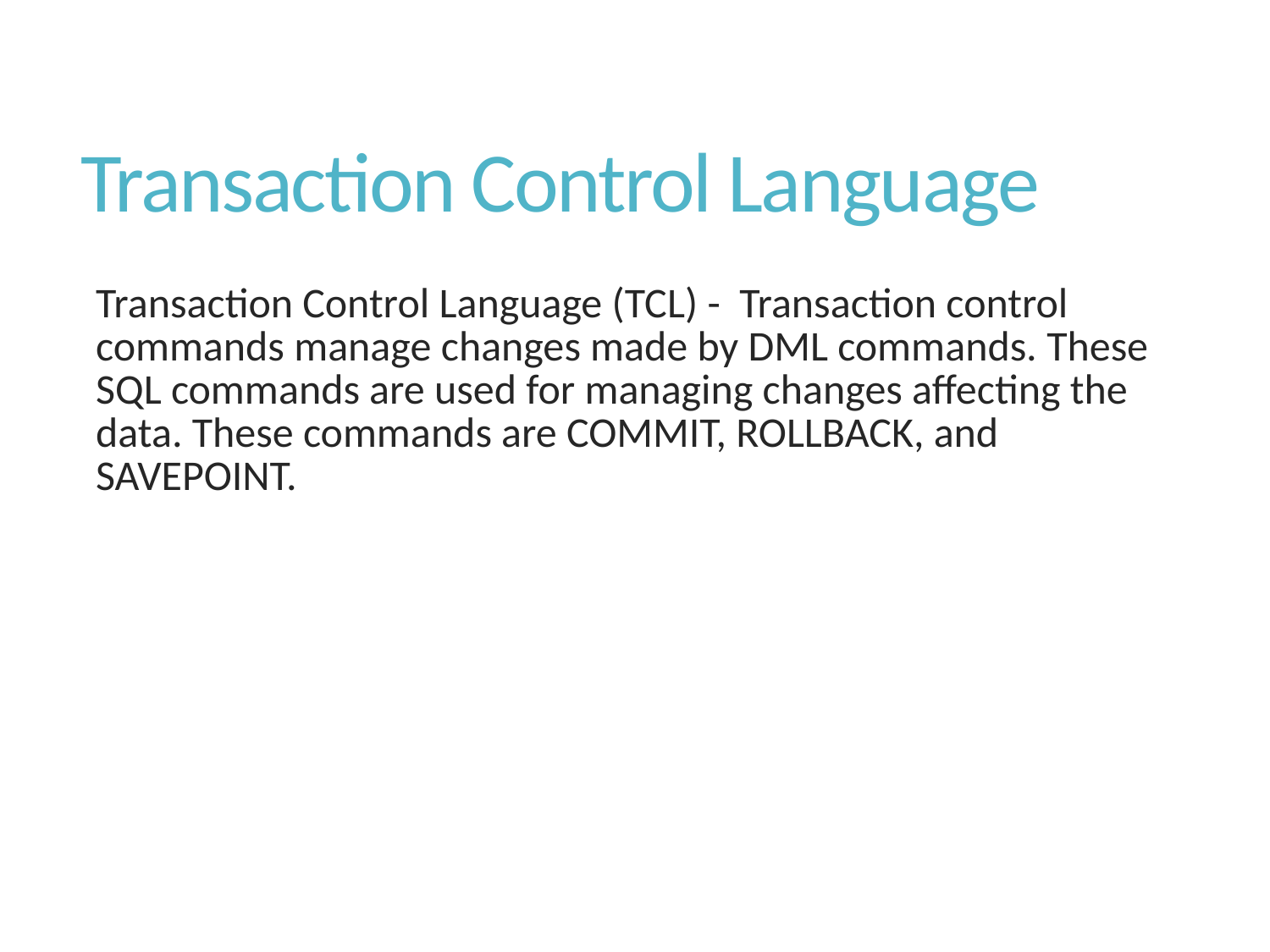

# Transaction Control Language
Transaction Control Language (TCL) -  Transaction control commands manage changes made by DML commands. These SQL commands are used for managing changes affecting the data. These commands are COMMIT, ROLLBACK, and SAVEPOINT.